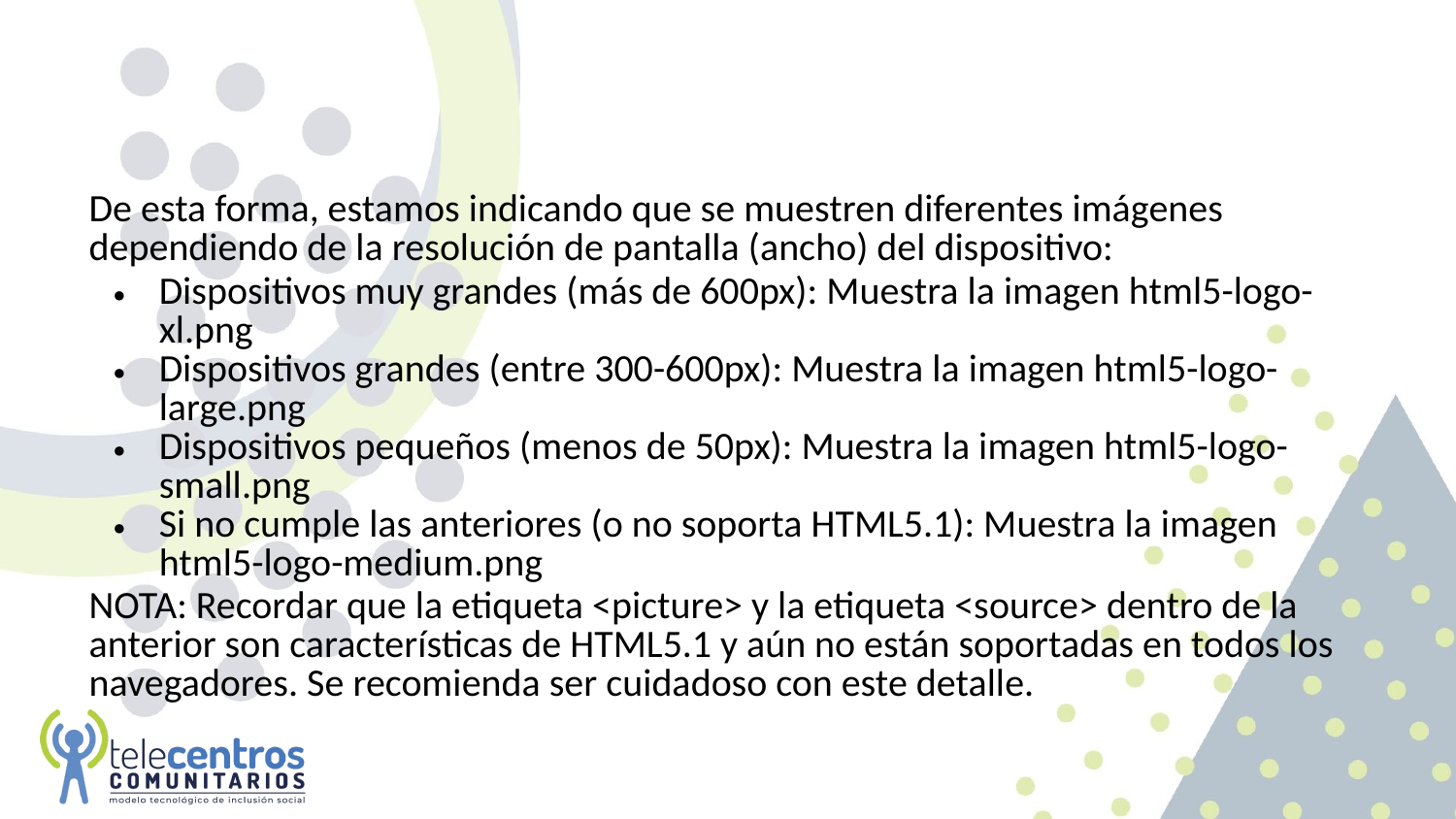

#
De esta forma, estamos indicando que se muestren diferentes imágenes dependiendo de la resolución de pantalla (ancho) del dispositivo:
Dispositivos muy grandes (más de 600px): Muestra la imagen html5-logo-xl.png
Dispositivos grandes (entre 300-600px): Muestra la imagen html5-logo-large.png
Dispositivos pequeños (menos de 50px): Muestra la imagen html5-logo-small.png
Si no cumple las anteriores (o no soporta HTML5.1): Muestra la imagen html5-logo-medium.png
NOTA: Recordar que la etiqueta <picture> y la etiqueta <source> dentro de la anterior son características de HTML5.1 y aún no están soportadas en todos los navegadores. Se recomienda ser cuidadoso con este detalle.